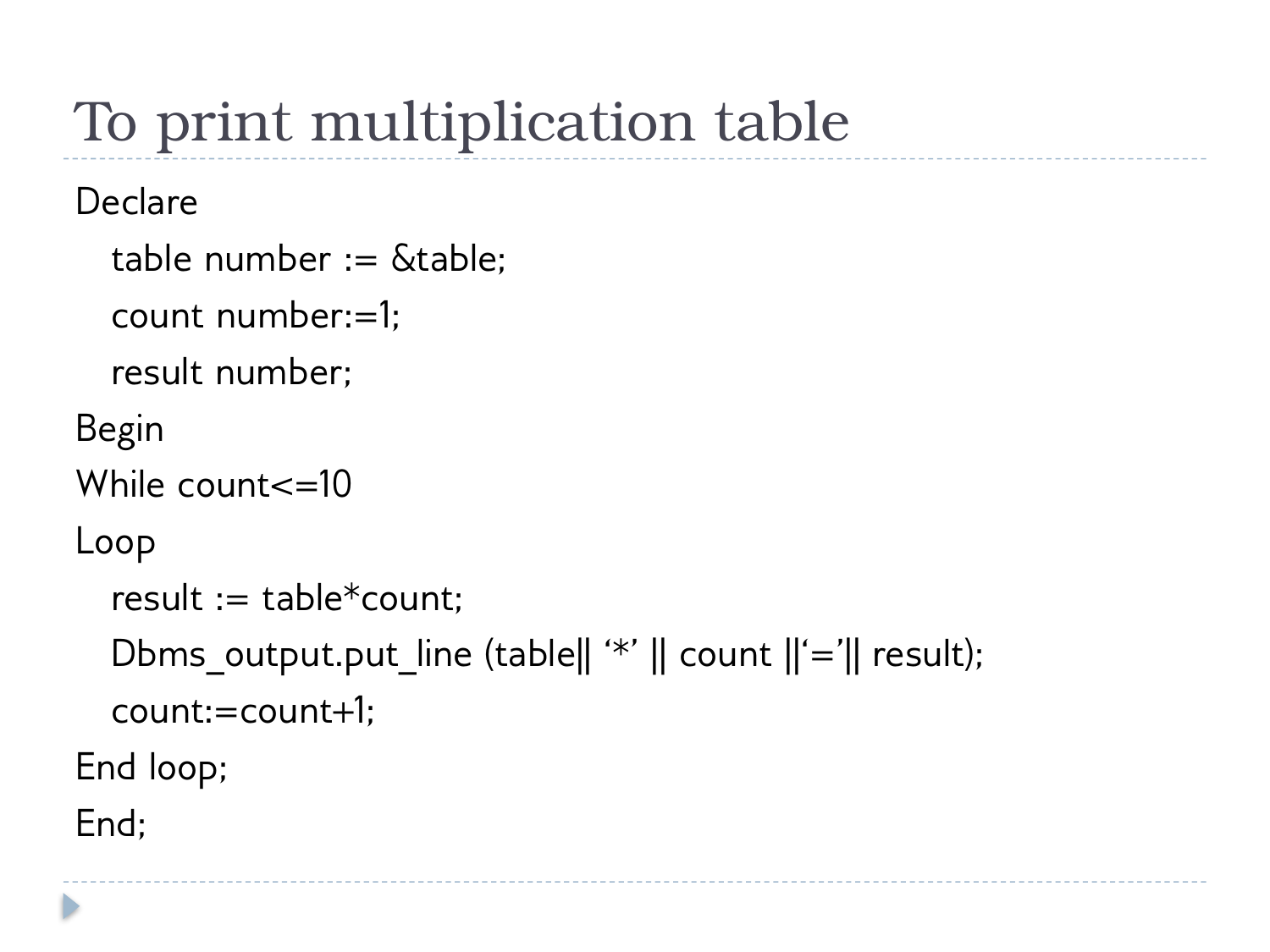

# To print multiplication table
Declare
	table number := &table;
	count number:=1;
	result number;
Begin
While count<=10
Loop
	result := table*count;
	Dbms_output.put_line (table|| ‘*’ || count ||‘=’|| result);
	count:=count+1;
End loop;
End;